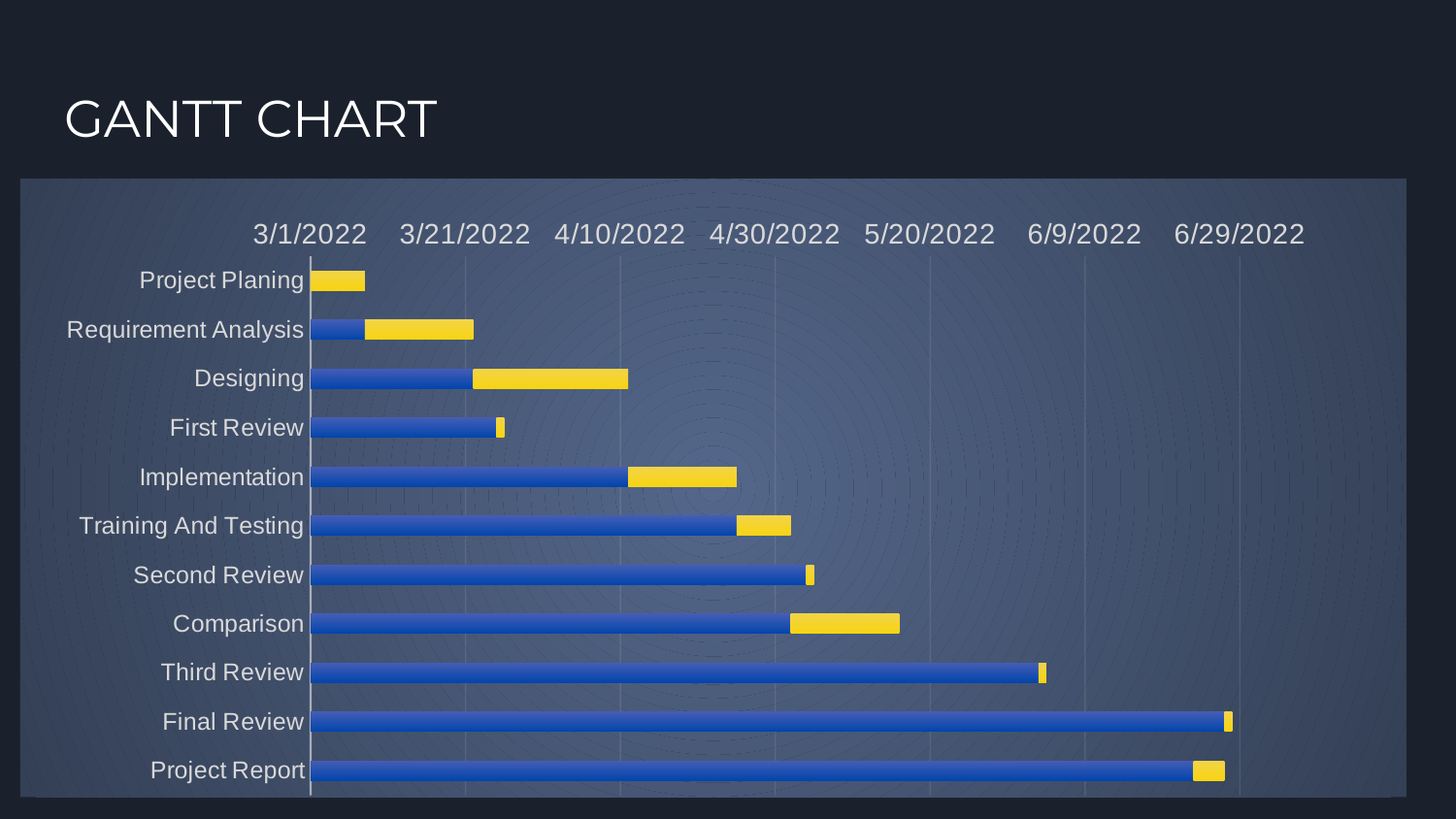

# GANTT CHART

### Chart

| Category | Start Date | Duration |
|---|---|---|
| Project Planing | 44621.0 | 7.0 |
| Requirement Analysis | 44628.0 | 14.0 |
| Designing | 44642.0 | 20.0 |
| First Review | 44645.0 | 1.0 |
| Implementation | 44662.0 | 14.0 |
| Training And Testing | 44676.0 | 7.0 |
| Second Review | 44685.0 | 1.0 |
| Comparison | 44683.0 | 14.0 |
| Third Review | 44715.0 | 1.0 |
| Final Review | 44739.0 | 1.0 |
| Project Report | 44735.0 | 4.0 |